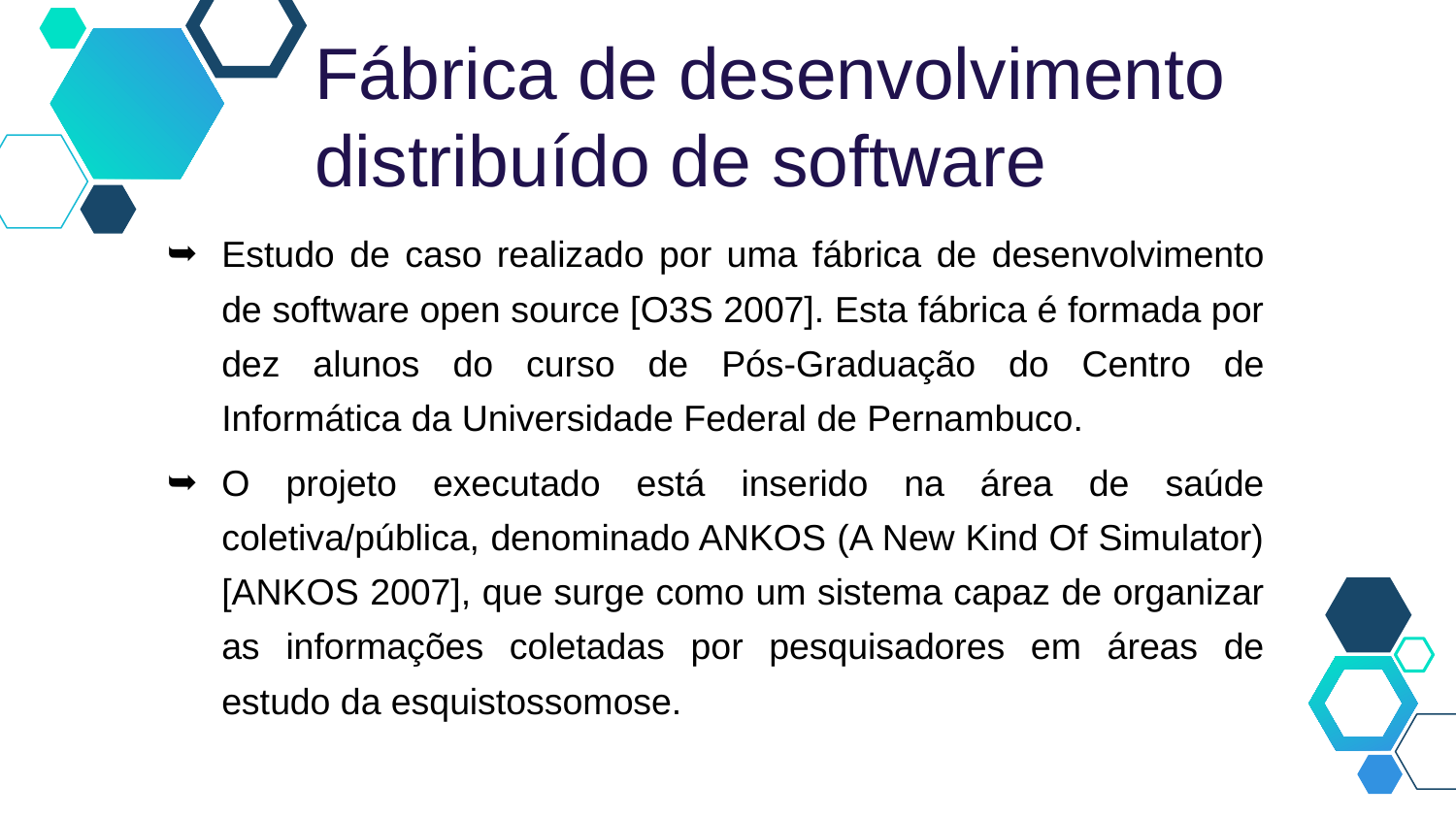

Fábrica de desenvolvimento distribuído de software
Estudo de caso realizado por uma fábrica de desenvolvimento de software open source [O3S 2007]. Esta fábrica é formada por dez alunos do curso de Pós-Graduação do Centro de Informática da Universidade Federal de Pernambuco.
O projeto executado está inserido na área de saúde coletiva/pública, denominado ANKOS (A New Kind Of Simulator) [ANKOS 2007], que surge como um sistema capaz de organizar as informações coletadas por pesquisadores em áreas de estudo da esquistossomose.